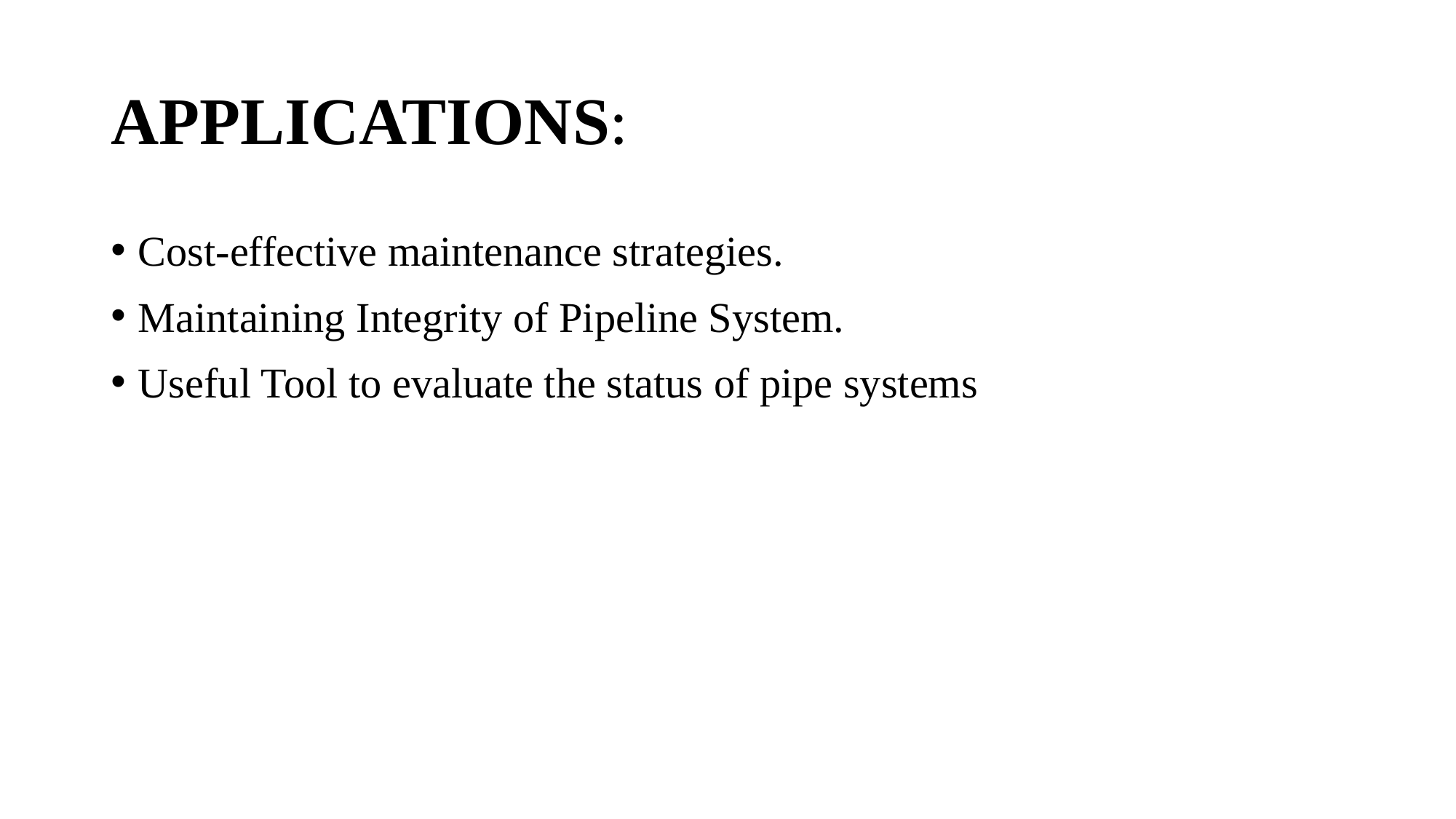

# APPLICATIONS:
Cost-effective maintenance strategies.
Maintaining Integrity of Pipeline System.
Useful Tool to evaluate the status of pipe systems